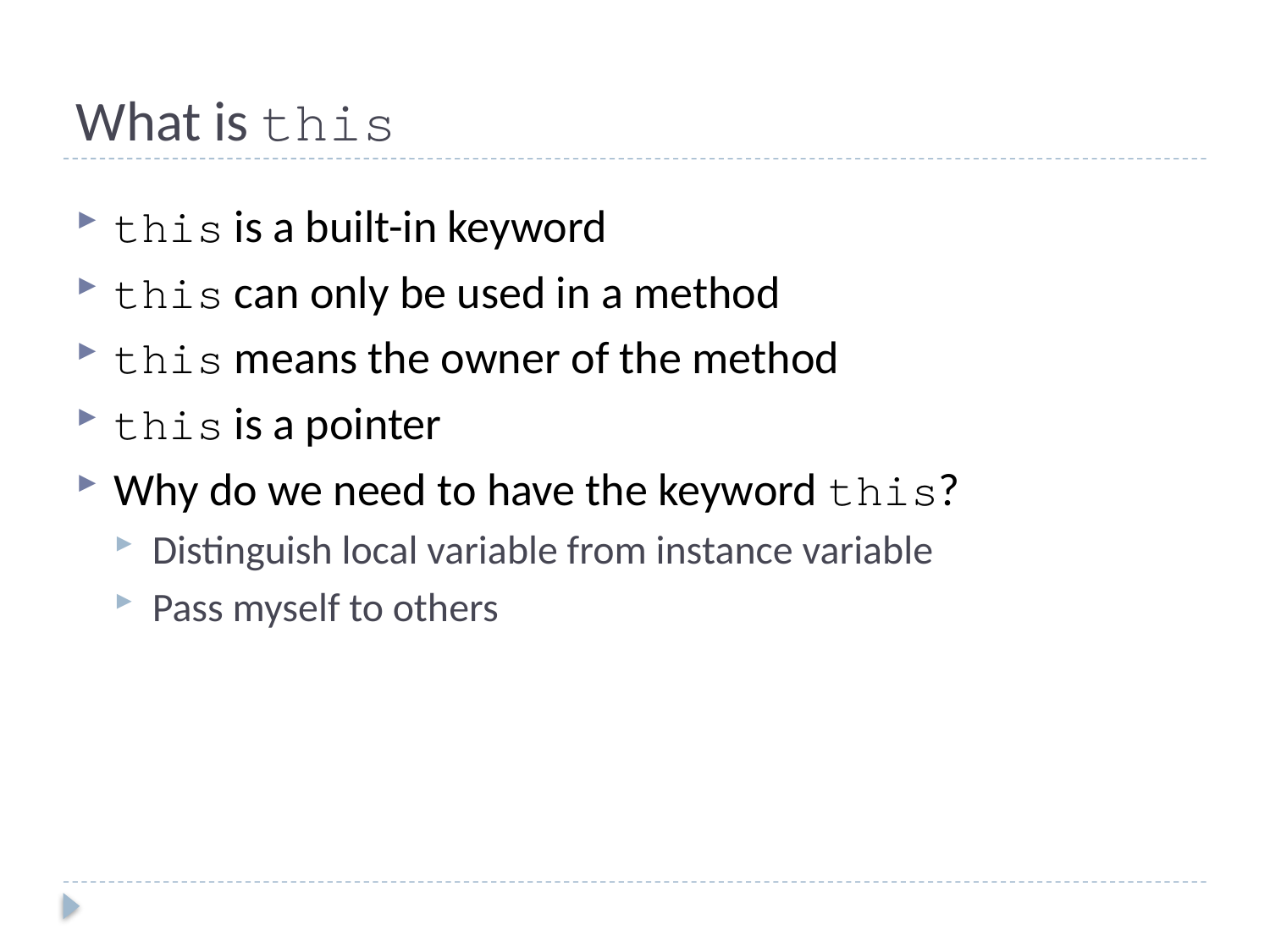

# What is this
this is a built-in keyword
this can only be used in a method
this means the owner of the method
this is a pointer
Why do we need to have the keyword this?
Distinguish local variable from instance variable
Pass myself to others